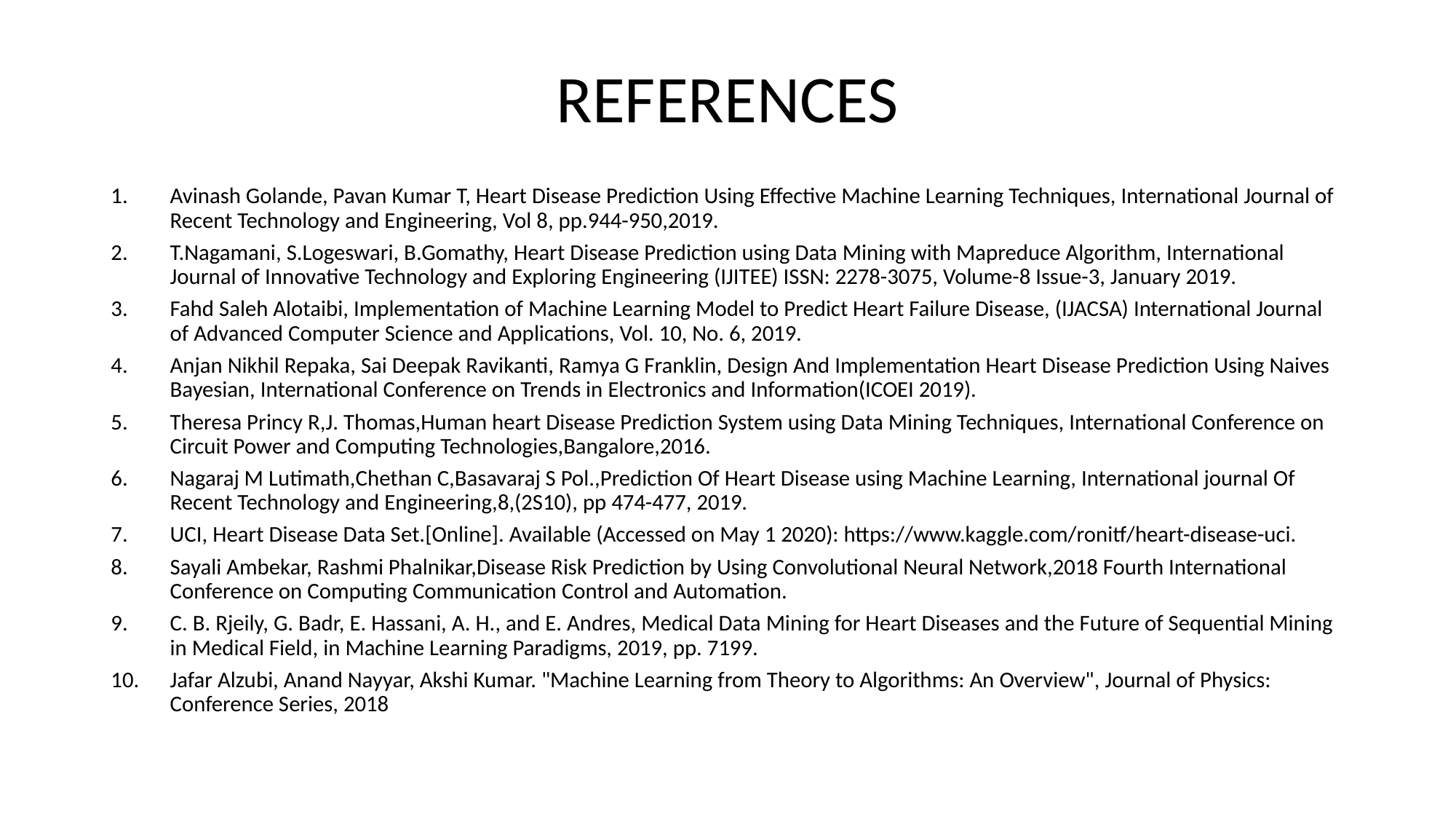

# REFERENCES
Avinash Golande, Pavan Kumar T, Heart Disease Prediction Using Effective Machine Learning Techniques, International Journal of Recent Technology and Engineering, Vol 8, pp.944-950,2019.
T.Nagamani, S.Logeswari, B.Gomathy, Heart Disease Prediction using Data Mining with Mapreduce Algorithm, International Journal of Innovative Technology and Exploring Engineering (IJITEE) ISSN: 2278-3075, Volume-8 Issue-3, January 2019.
Fahd Saleh Alotaibi, Implementation of Machine Learning Model to Predict Heart Failure Disease, (IJACSA) International Journal of Advanced Computer Science and Applications, Vol. 10, No. 6, 2019.
Anjan Nikhil Repaka, Sai Deepak Ravikanti, Ramya G Franklin, Design And Implementation Heart Disease Prediction Using Naives Bayesian, International Conference on Trends in Electronics and Information(ICOEI 2019).
Theresa Princy R,J. Thomas,Human heart Disease Prediction System using Data Mining Techniques, International Conference on Circuit Power and Computing Technologies,Bangalore,2016.
Nagaraj M Lutimath,Chethan C,Basavaraj S Pol.,Prediction Of Heart Disease using Machine Learning, International journal Of Recent Technology and Engineering,8,(2S10), pp 474-477, 2019.
UCI, Heart Disease Data Set.[Online]. Available (Accessed on May 1 2020): https://www.kaggle.com/ronitf/heart-disease-uci.
Sayali Ambekar, Rashmi Phalnikar,Disease Risk Prediction by Using Convolutional Neural Network,2018 Fourth International Conference on Computing Communication Control and Automation.
C. B. Rjeily, G. Badr, E. Hassani, A. H., and E. Andres, Medical Data Mining for Heart Diseases and the Future of Sequential Mining in Medical Field, in Machine Learning Paradigms, 2019, pp. 7199.
Jafar Alzubi, Anand Nayyar, Akshi Kumar. "Machine Learning from Theory to Algorithms: An Overview", Journal of Physics: Conference Series, 2018